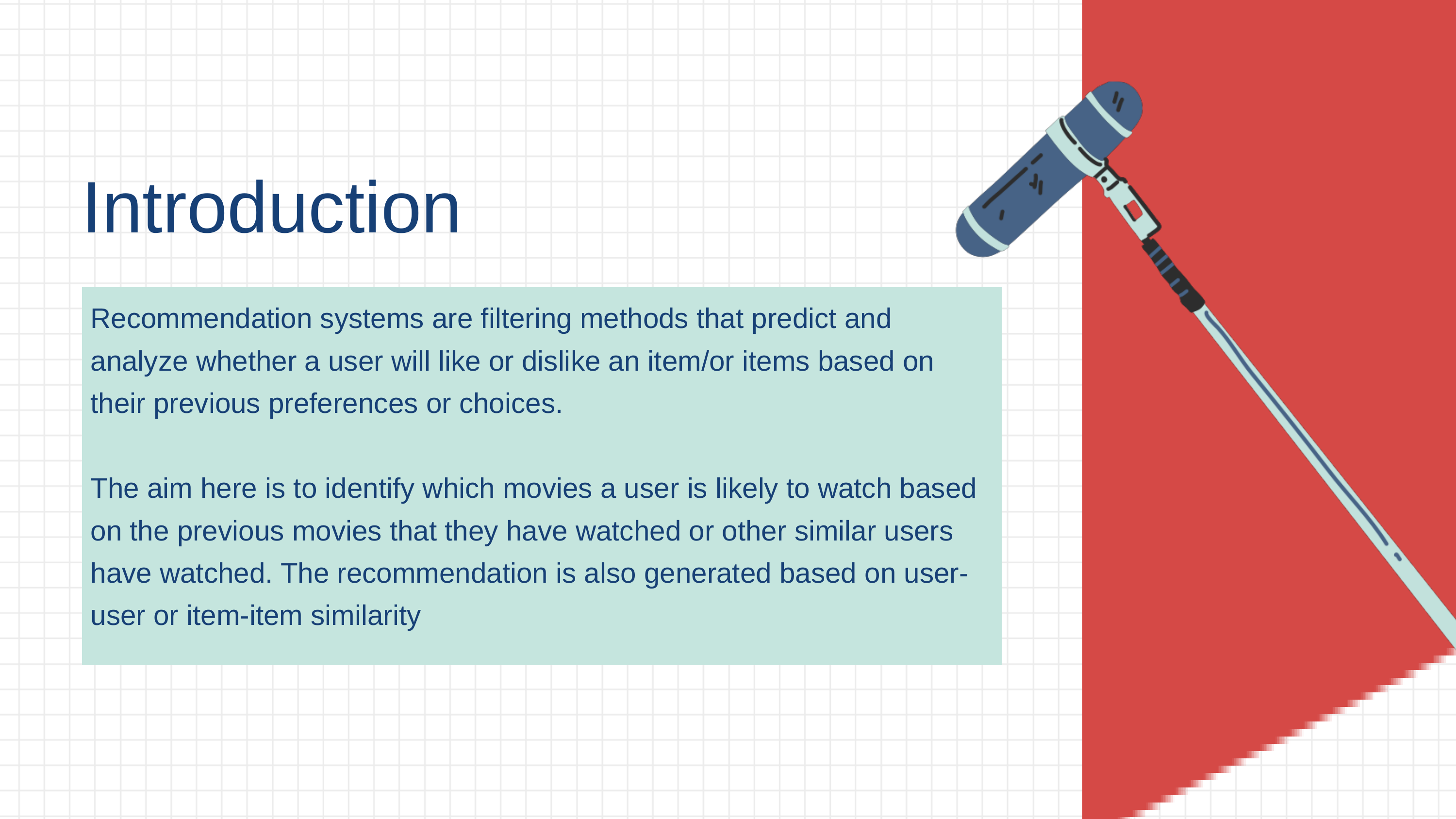

Introduction

Recommendation systems are filtering methods that predict and analyze whether a user will like or dislike an item/or items based on their previous preferences or choices.

The aim here is to identify which movies a user is likely to watch based on the previous movies that they have watched or other similar users have watched. The recommendation is also generated based on user-user or item-item similarity